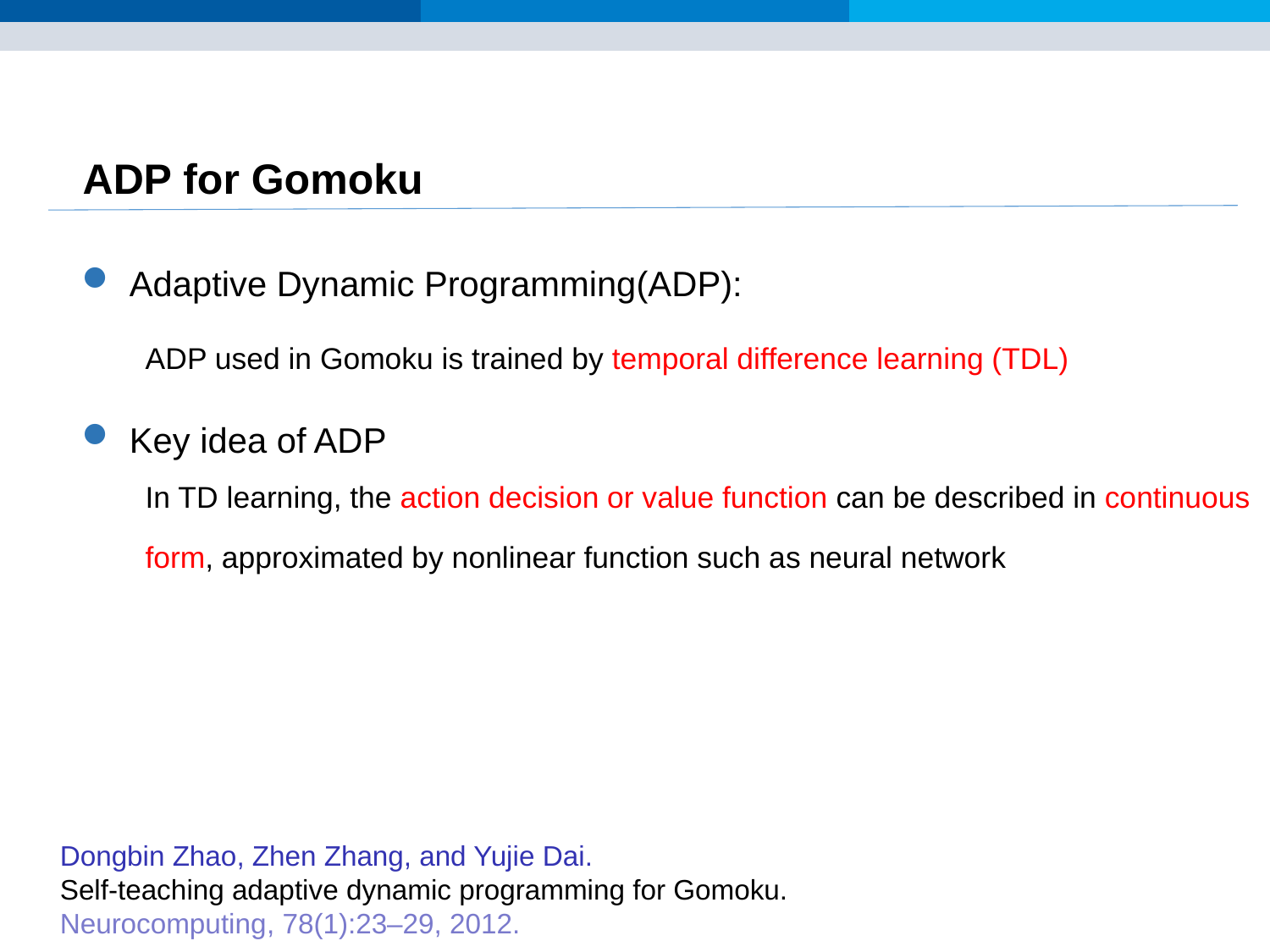

ADP for Gomoku
Adaptive Dynamic Programming(ADP):
ADP used in Gomoku is trained by temporal difference learning (TDL)
Key idea of ADP
In TD learning, the action decision or value function can be described in continuous form, approximated by nonlinear function such as neural network

Dongbin Zhao, Zhen Zhang, and Yujie Dai.
Self-teaching adaptive dynamic programming for Gomoku.
Neurocomputing, 78(1):23–29, 2012.